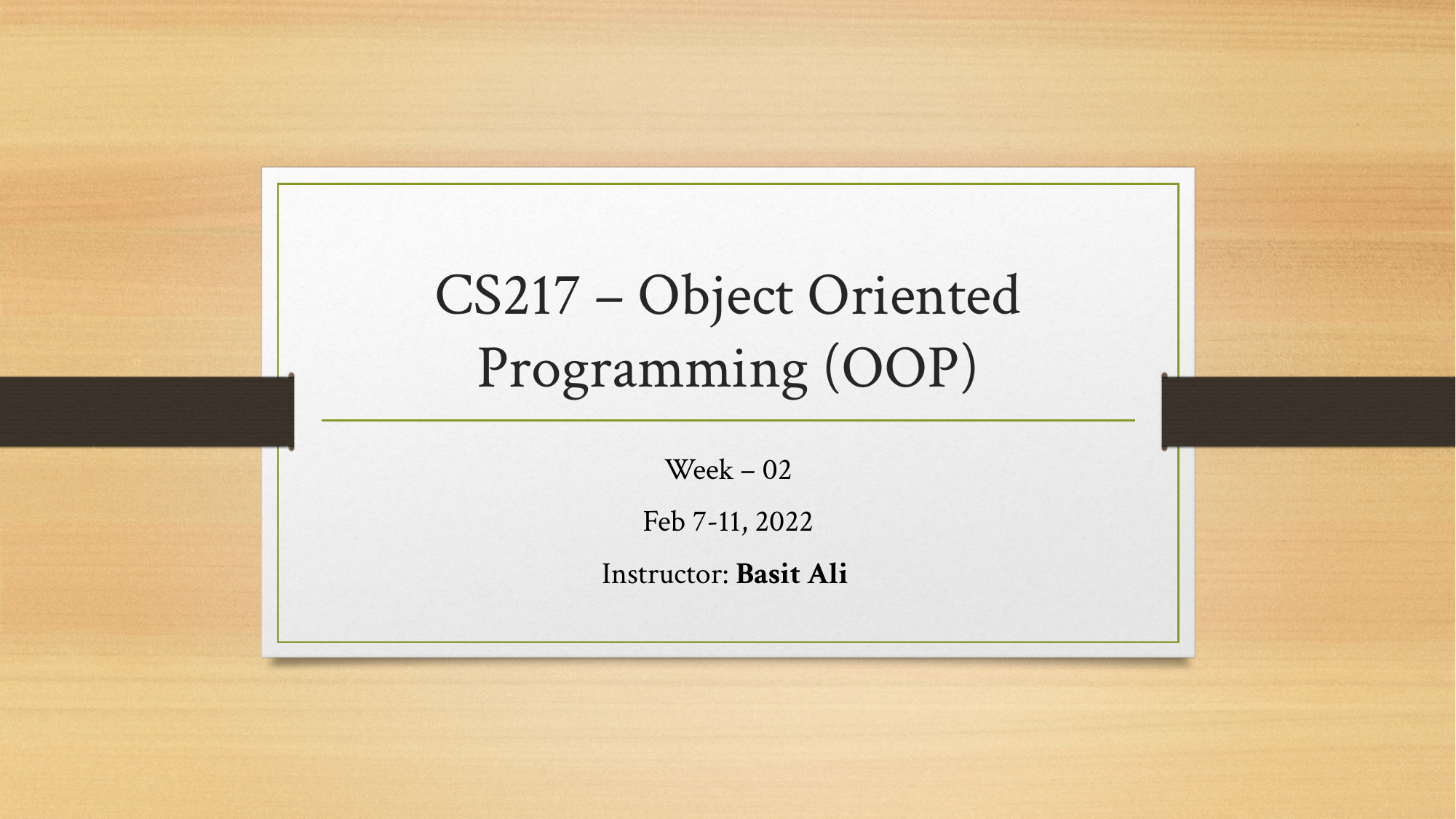

# CS217 – Object Oriented Programming (OOP)
Week – 02
Feb 7-11, 2022
Instructor: Basit Ali